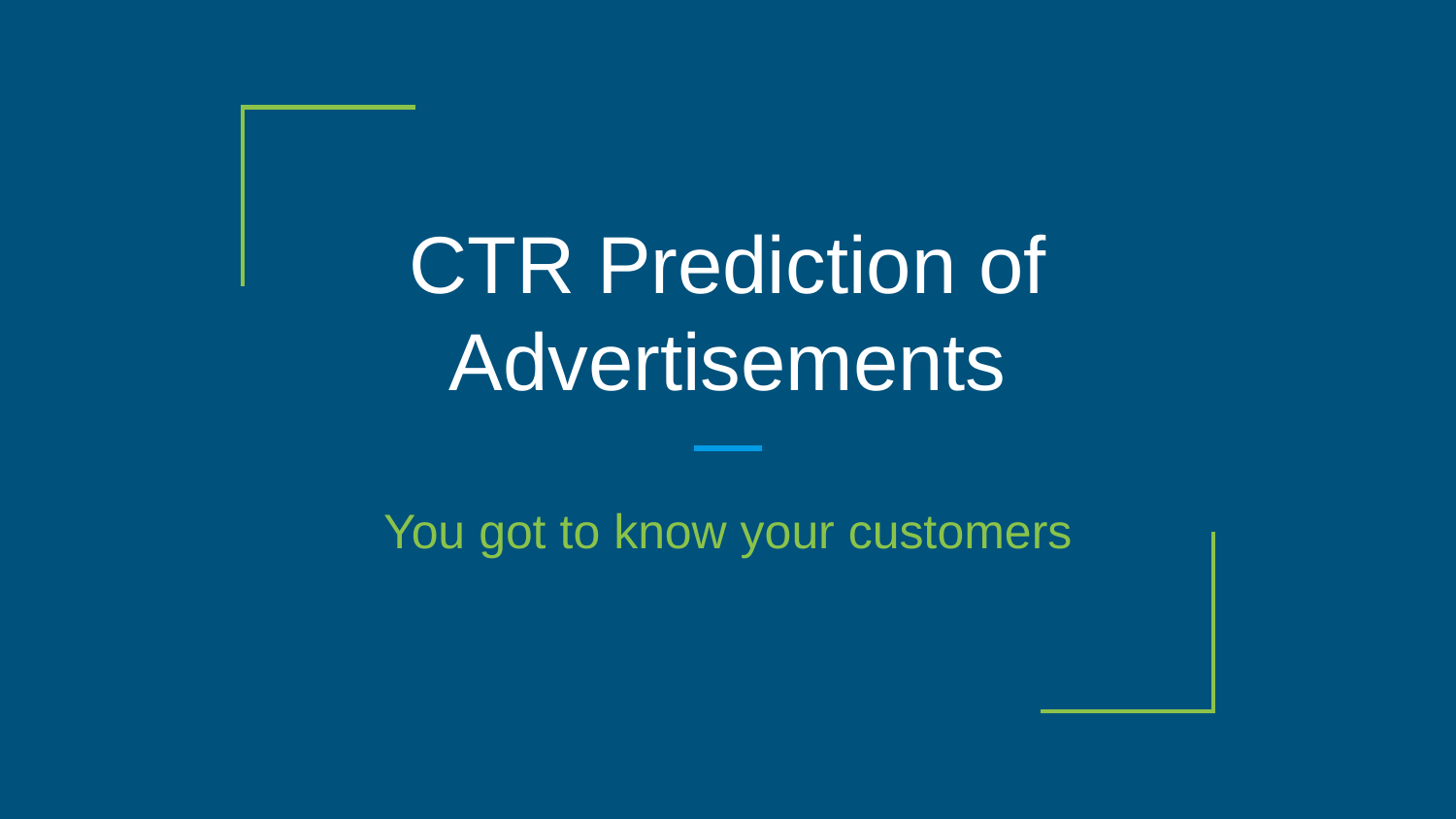

# CTR Prediction of Advertisements
You got to know your customers